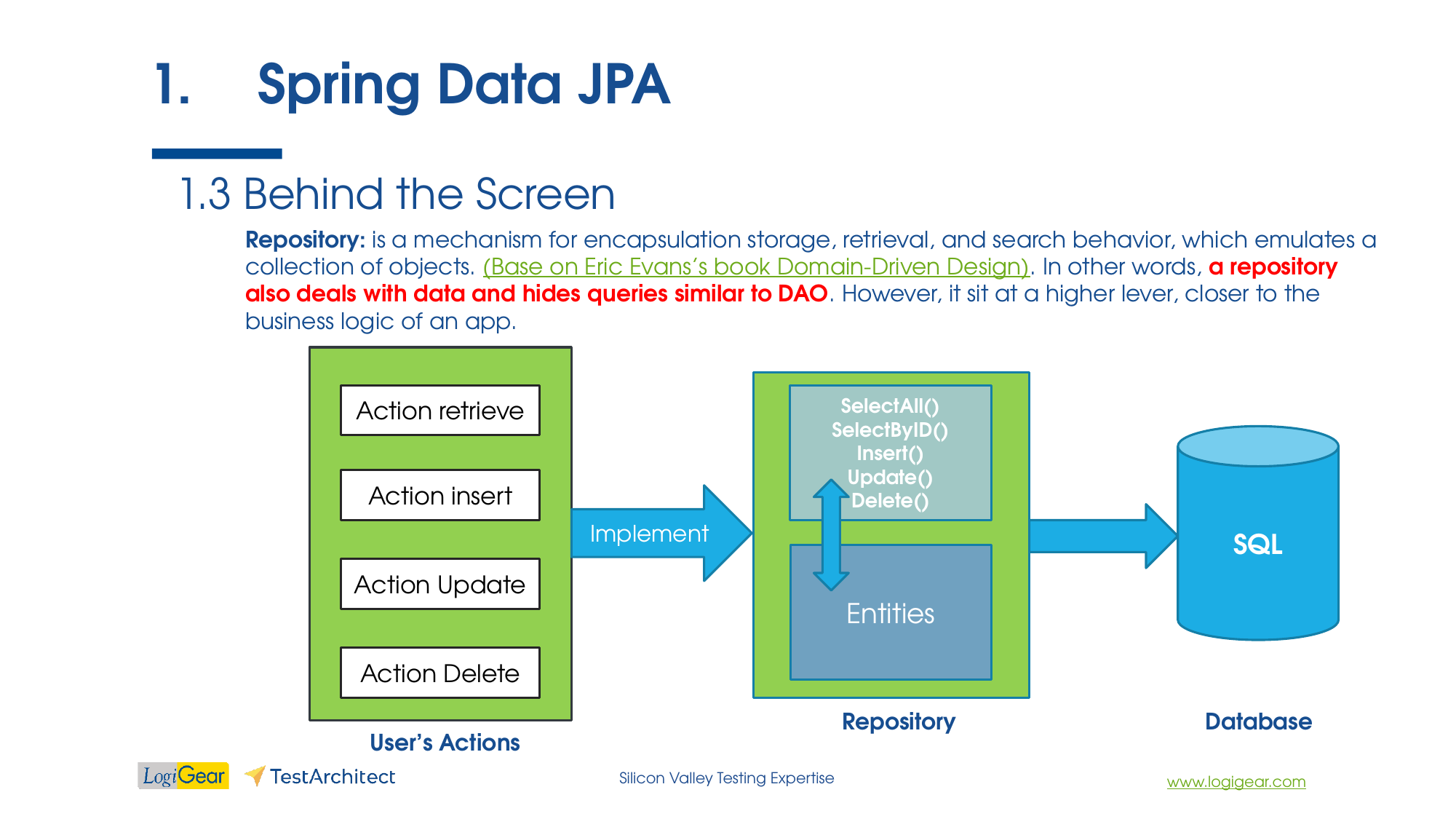

# 1.	Spring Data JPA
1.3 Behind the Screen
Repository: is a mechanism for encapsulation storage, retrieval, and search behavior, which emulates a collection of objects. (Base on Eric Evans’s book Domain-Driven Design). In other words, a repository also deals with data and hides queries similar to DAO. However, it sit at a higher lever, closer to the business logic of an app.

Action retrieve
SelectAll()
SelectByID()
Insert()
Update()
Delete()
SQL
Action insert

Implement

Entities
Action Update
Action Delete
Repository
Database
User’s Actions